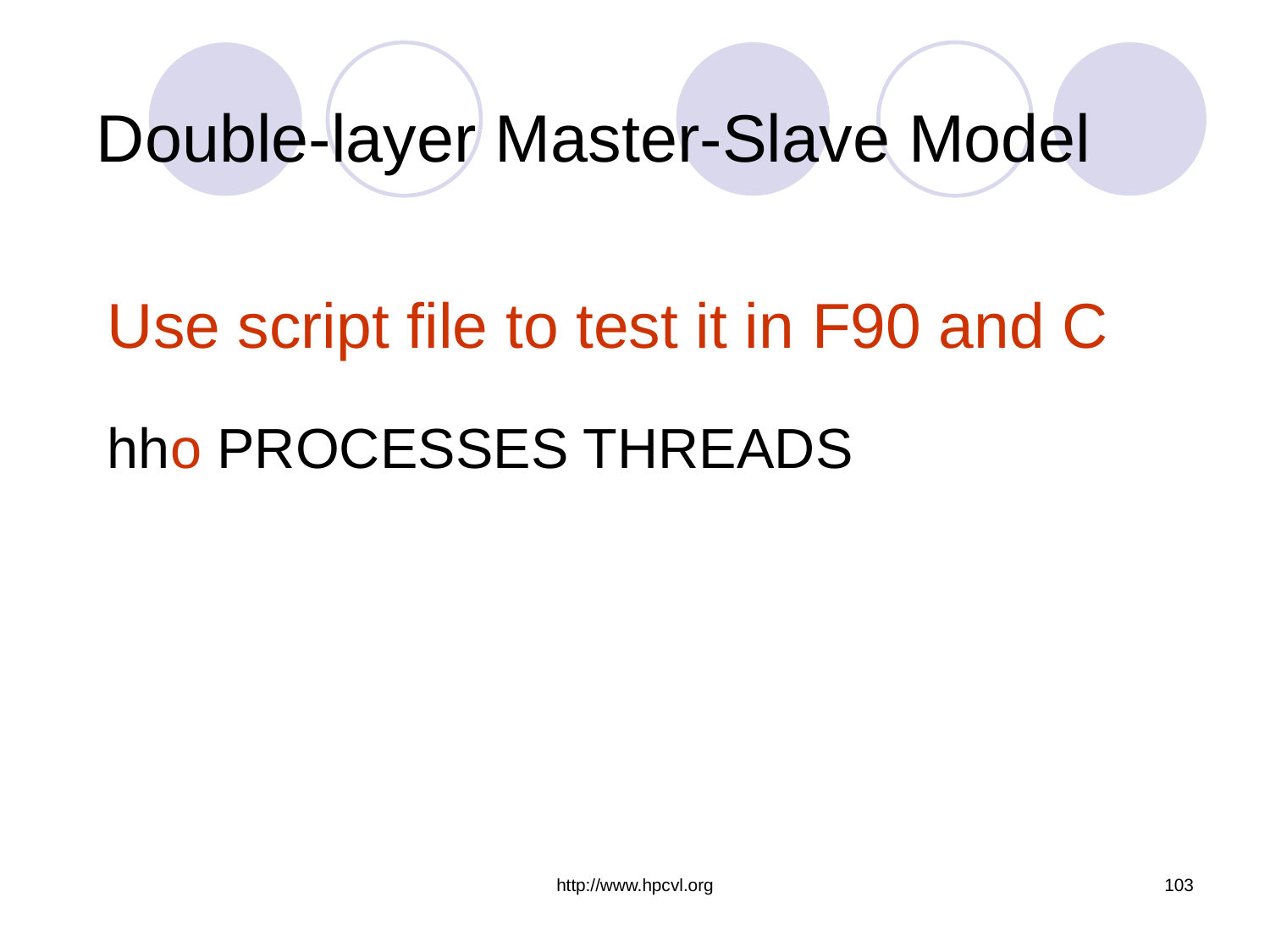

# Double-layer Master-Slave Model
Use script file to test it in F90 and C

hho PROCESSES THREADS
http://www.hpcvl.org
103